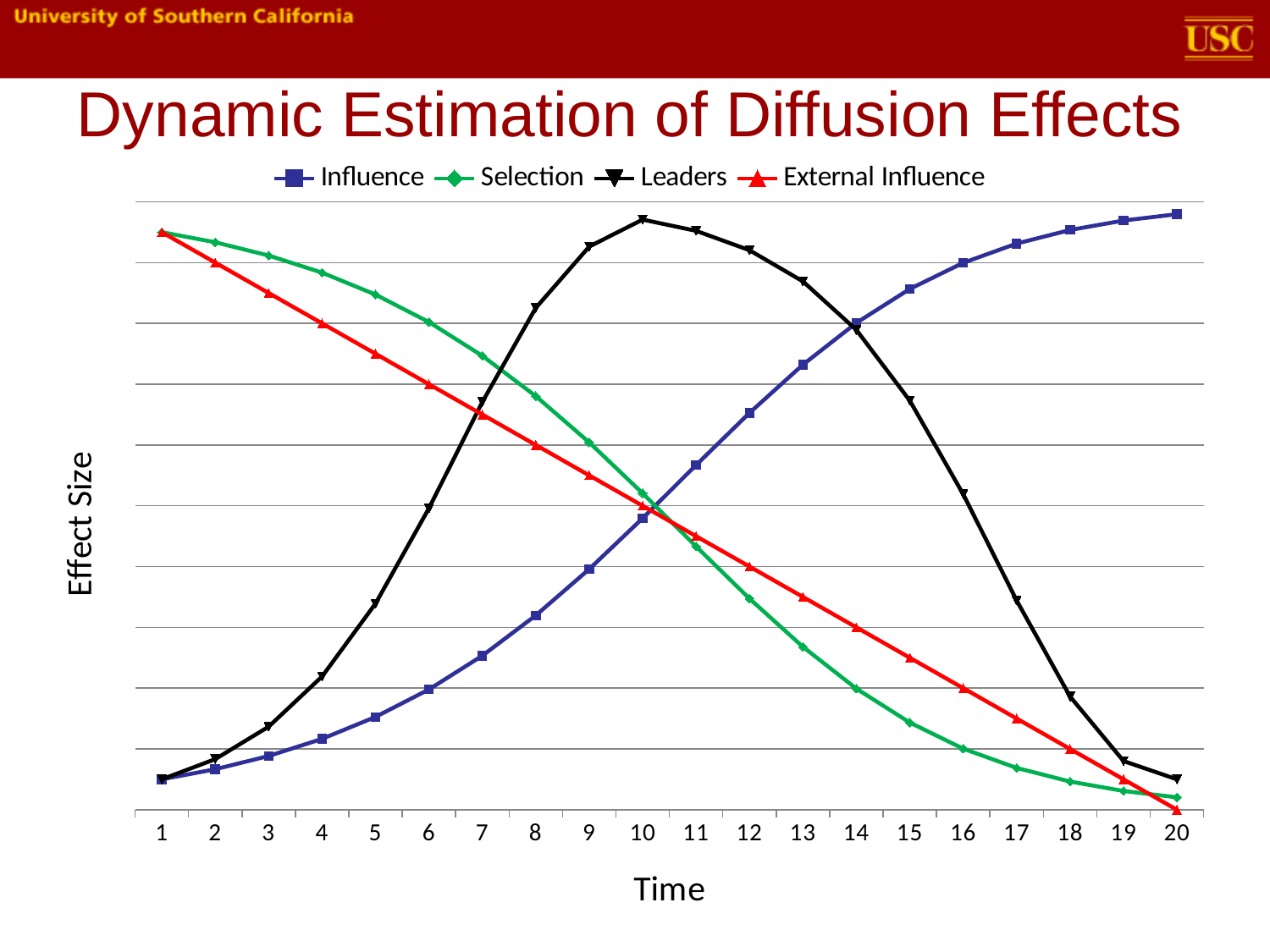

# Dynamic Estimation of Diffusion Effects

### Chart

| Category | Influence | Selection | Leaders | External Influence |
|---|---|---|---|---|
| 1 | 5.0 | 95.0 | 5.0 | 95.0 |
| 2 | 6.6625 | 93.3375 | 8.325 | 90.0 |
| 3 | 8.839013828125 | 91.16098617187501 | 13.667360624999999 | 85.0 |
| 4 | 11.659220088880502 | 88.34077991111951 | 21.9269358373234 | 80.0 |
| 5 | 15.264166174205336 | 84.73583382579469 | 33.910257316951096 | 75.0 |
| 6 | 19.79114264369906 | 80.20885735630097 | 49.598098579704015 | 70.0 |
| 7 | 25.34712992399238 | 74.65287007600766 | 67.09696790644256 | 65.0 |
| 8 | 31.96995591354659 | 68.03004408645346 | 82.55082372528507 | 60.0 |
| 9 | 39.5821671993885 | 60.41783280061155 | 92.633930848923 | 55.0 |
| 10 | 47.95230785847326 | 52.047692141526795 | 97.06919246132314 | 50.0 |
| 11 | 56.687632207600615 | 43.31236779239944 | 95.22000017457016 | 45.0 |
| 12 | 65.28109672169613 | 34.71890327830392 | 92.03393908508704 | 40.0 |
| 13 | 73.21380501213372 | 26.786194987866324 | 86.9019033301487 | 35.0 |
| 14 | 80.07772241113895 | 19.922277588861093 | 78.93415661586218 | 30.0 |
| 15 | 85.6613795620936 | 14.338620437906439 | 67.29445454936086 | 25.0 |
| 16 | 89.96031058914262 | 10.039689410857404 | 51.88814165648022 | 20.0 |
| 17 | 93.12141811081001 | 6.87858188919 | 34.41309720888477 | 15.0 |
| 18 | 95.36331966120449 | 4.636680338795525 | 18.613757979222502 | 10.0 |
| 19 | 96.91091196380832 | 3.089088036191697 | 8.009431296530234 | 5.0 |
| 20 | 97.95869414934171 | 2.0413058506583024 | 5.0 | 0.0 |